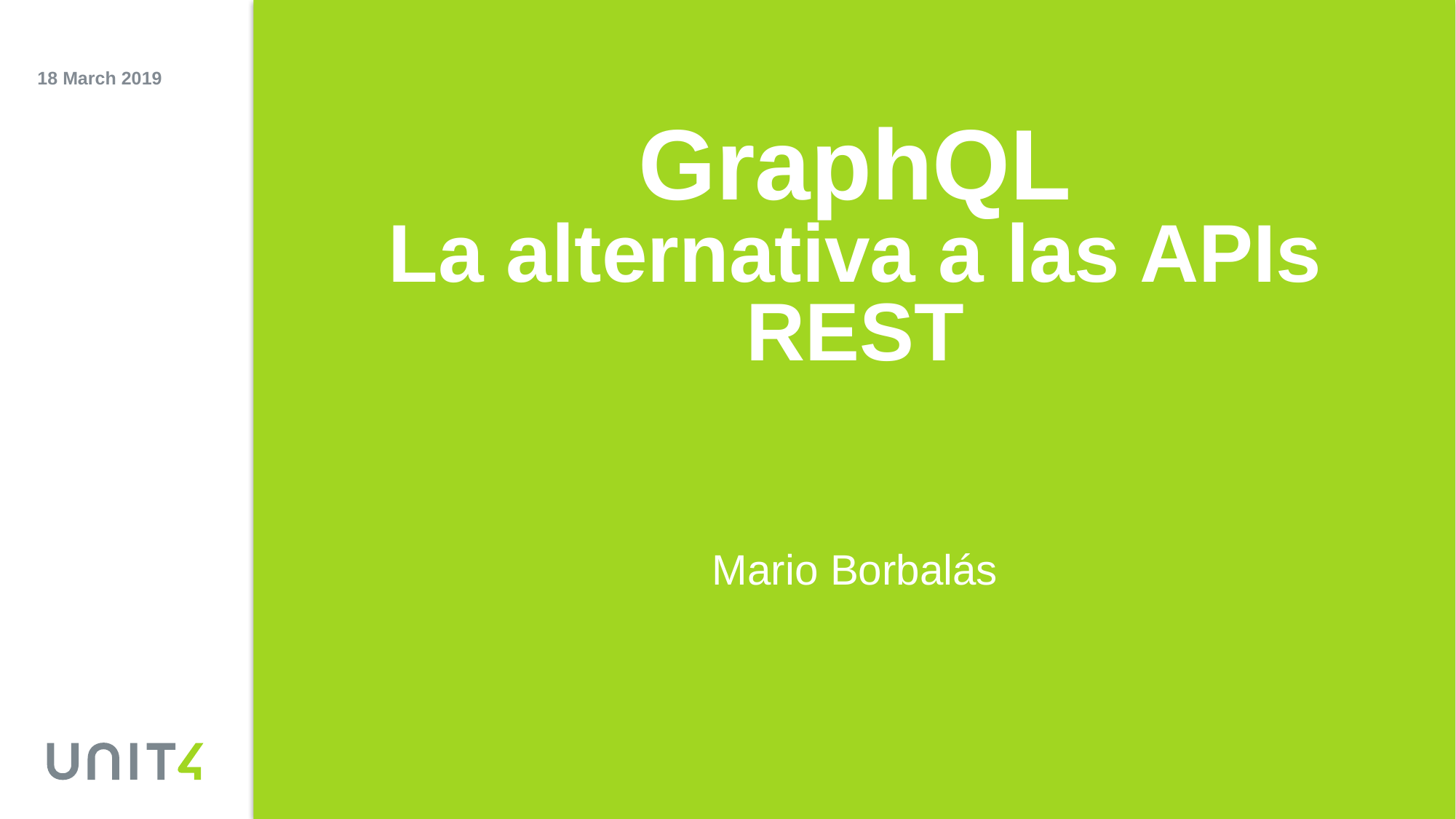

18 March 2019
# GraphQL La alternativa a las APIs REST
Mario Borbalás